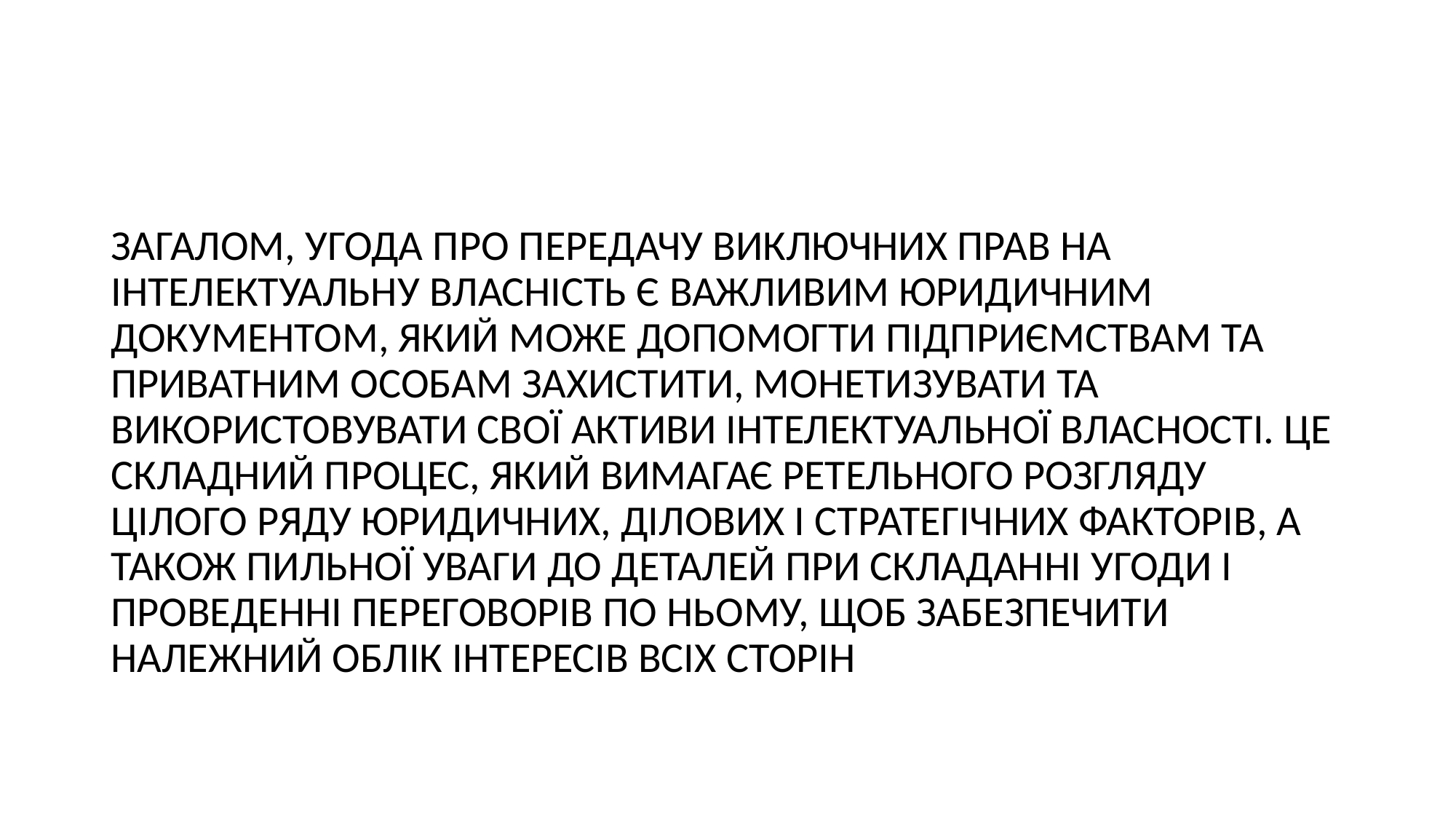

#
ЗАГАЛОМ, УГОДА ПРО ПЕРЕДАЧУ ВИКЛЮЧНИХ ПРАВ НА ІНТЕЛЕКТУАЛЬНУ ВЛАСНІСТЬ Є ВАЖЛИВИМ ЮРИДИЧНИМ ДОКУМЕНТОМ, ЯКИЙ МОЖЕ ДОПОМОГТИ ПІДПРИЄМСТВАМ ТА ПРИВАТНИМ ОСОБАМ ЗАХИСТИТИ, МОНЕТИЗУВАТИ ТА ВИКОРИСТОВУВАТИ СВОЇ АКТИВИ ІНТЕЛЕКТУАЛЬНОЇ ВЛАСНОСТІ. ЦЕ СКЛАДНИЙ ПРОЦЕС, ЯКИЙ ВИМАГАЄ РЕТЕЛЬНОГО РОЗГЛЯДУ ЦІЛОГО РЯДУ ЮРИДИЧНИХ, ДІЛОВИХ І СТРАТЕГІЧНИХ ФАКТОРІВ, А ТАКОЖ ПИЛЬНОЇ УВАГИ ДО ДЕТАЛЕЙ ПРИ СКЛАДАННІ УГОДИ І ПРОВЕДЕННІ ПЕРЕГОВОРІВ ПО НЬОМУ, ЩОБ ЗАБЕЗПЕЧИТИ НАЛЕЖНИЙ ОБЛІК ІНТЕРЕСІВ ВСІХ СТОРІН